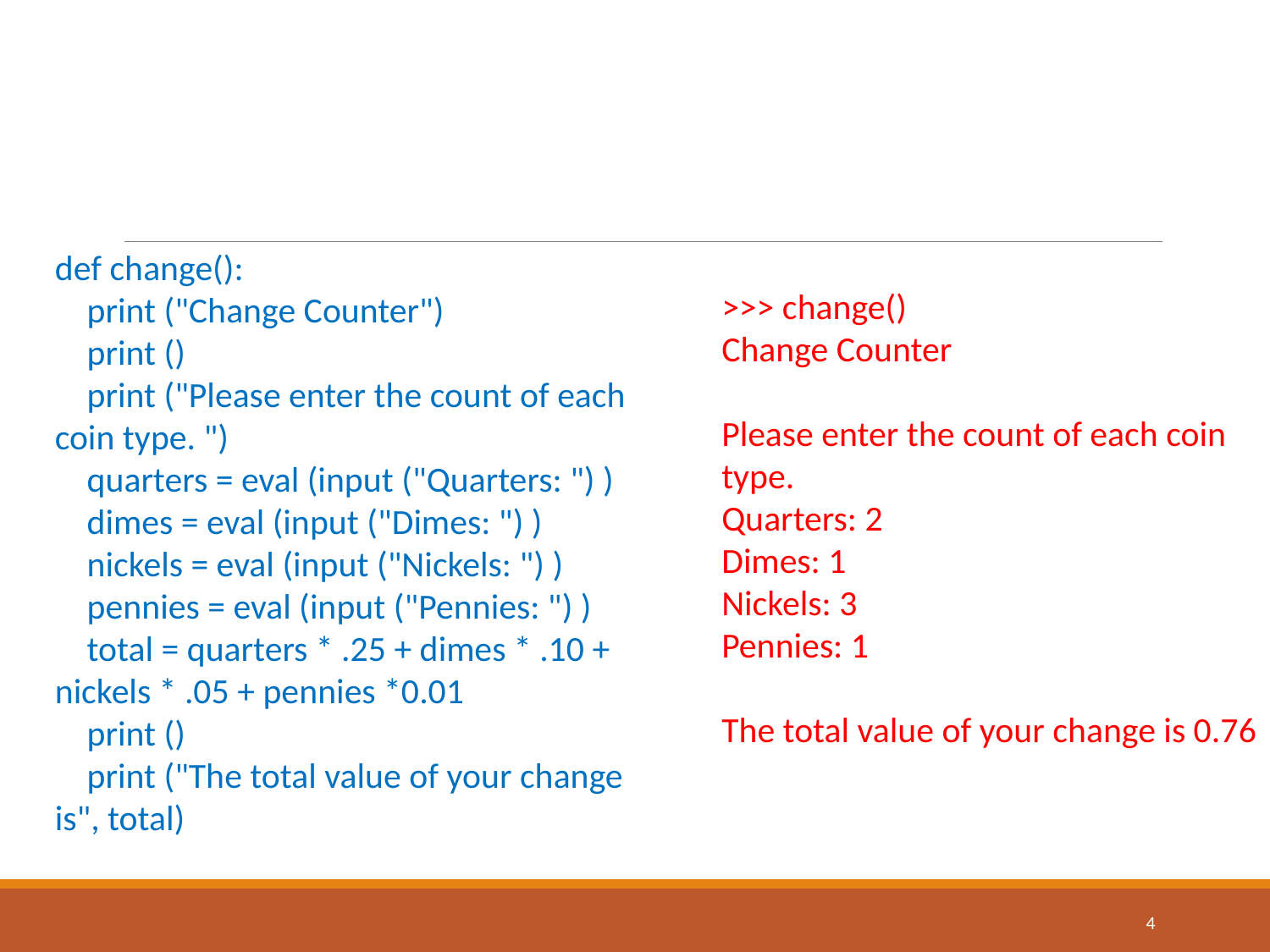

def change():
    print ("Change Counter")
    print ()
    print ("Please enter the count of each coin type. ")
    quarters = eval (input ("Quarters: ") )
    dimes = eval (input ("Dimes: ") )
    nickels = eval (input ("Nickels: ") )
    pennies = eval (input ("Pennies: ") )
    total = quarters * .25 + dimes * .10 + nickels * .05 + pennies *0.01
    print ()
    print ("The total value of your change is", total)
>>> change()
Change Counter

Please enter the count of each coin type.
Quarters: 2
Dimes: 1
Nickels: 3
Pennies: 1

The total value of your change is 0.76
4